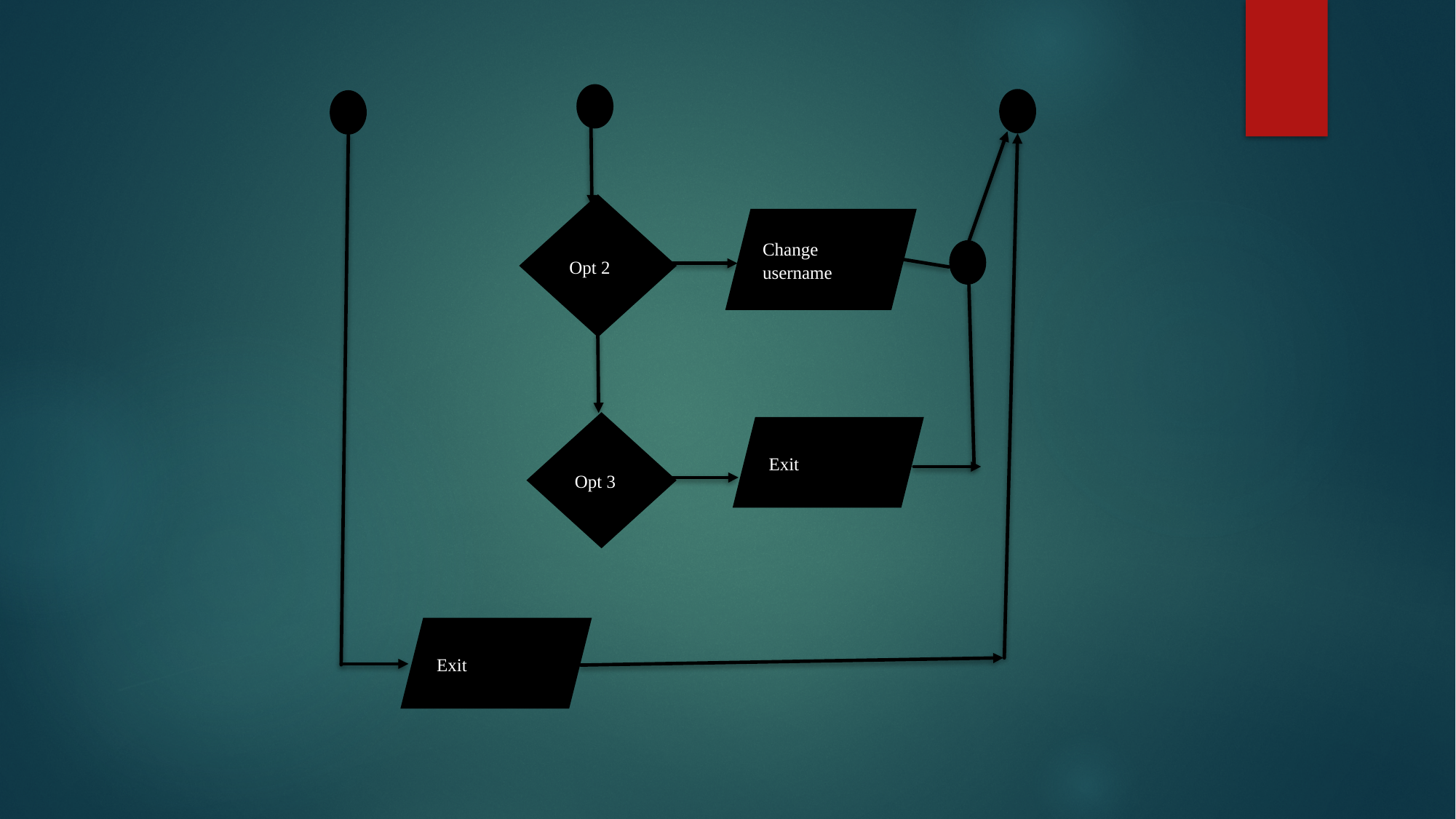

Opt 2
Change username

Opt 3
Exit
Exit